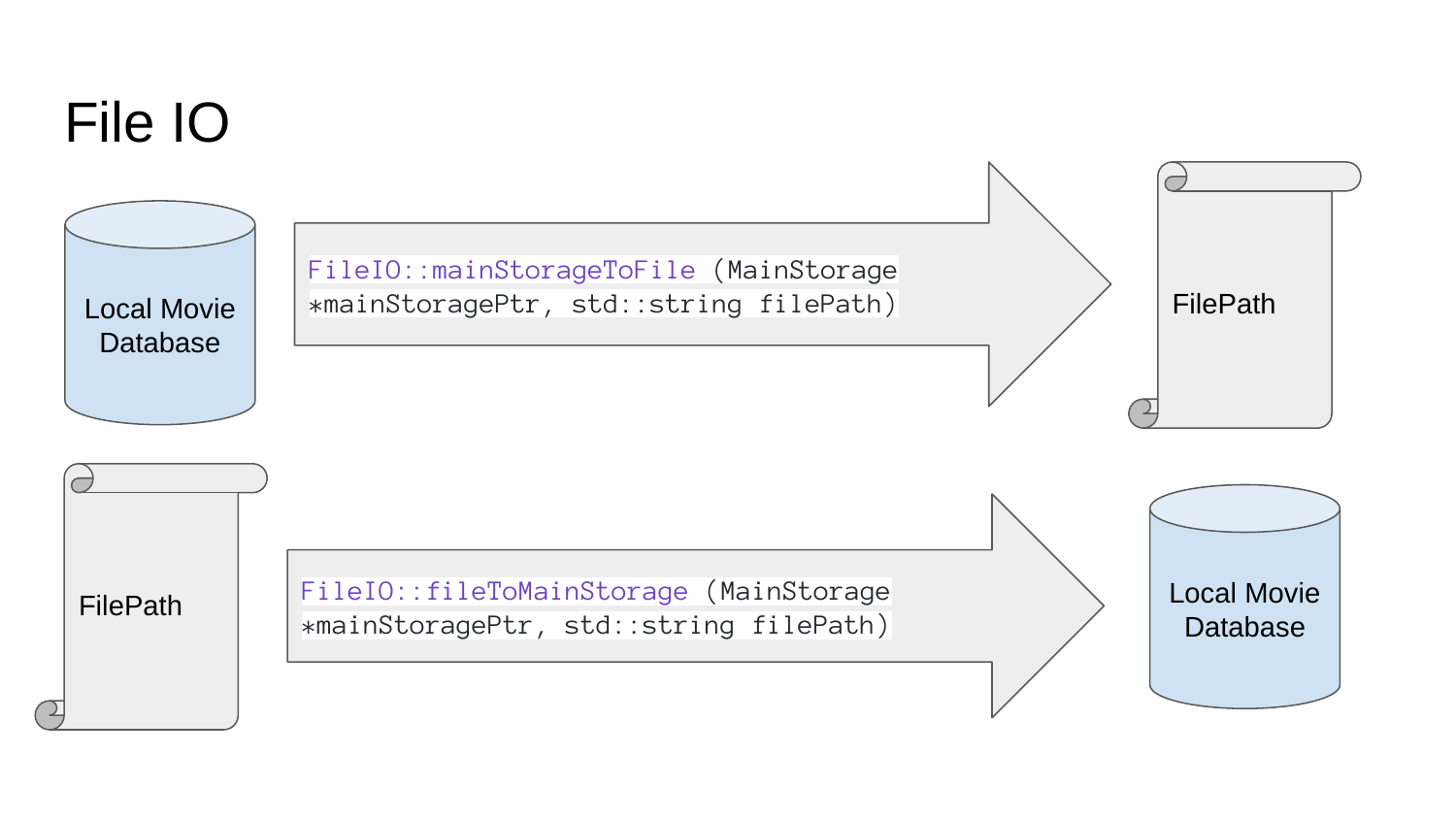

# File IO
FileIO::mainStorageToFile (MainStorage *mainStoragePtr, std::string filePath)
FilePath
Local Movie Database
FilePath
Local Movie Database
FileIO::fileToMainStorage (MainStorage *mainStoragePtr, std::string filePath)